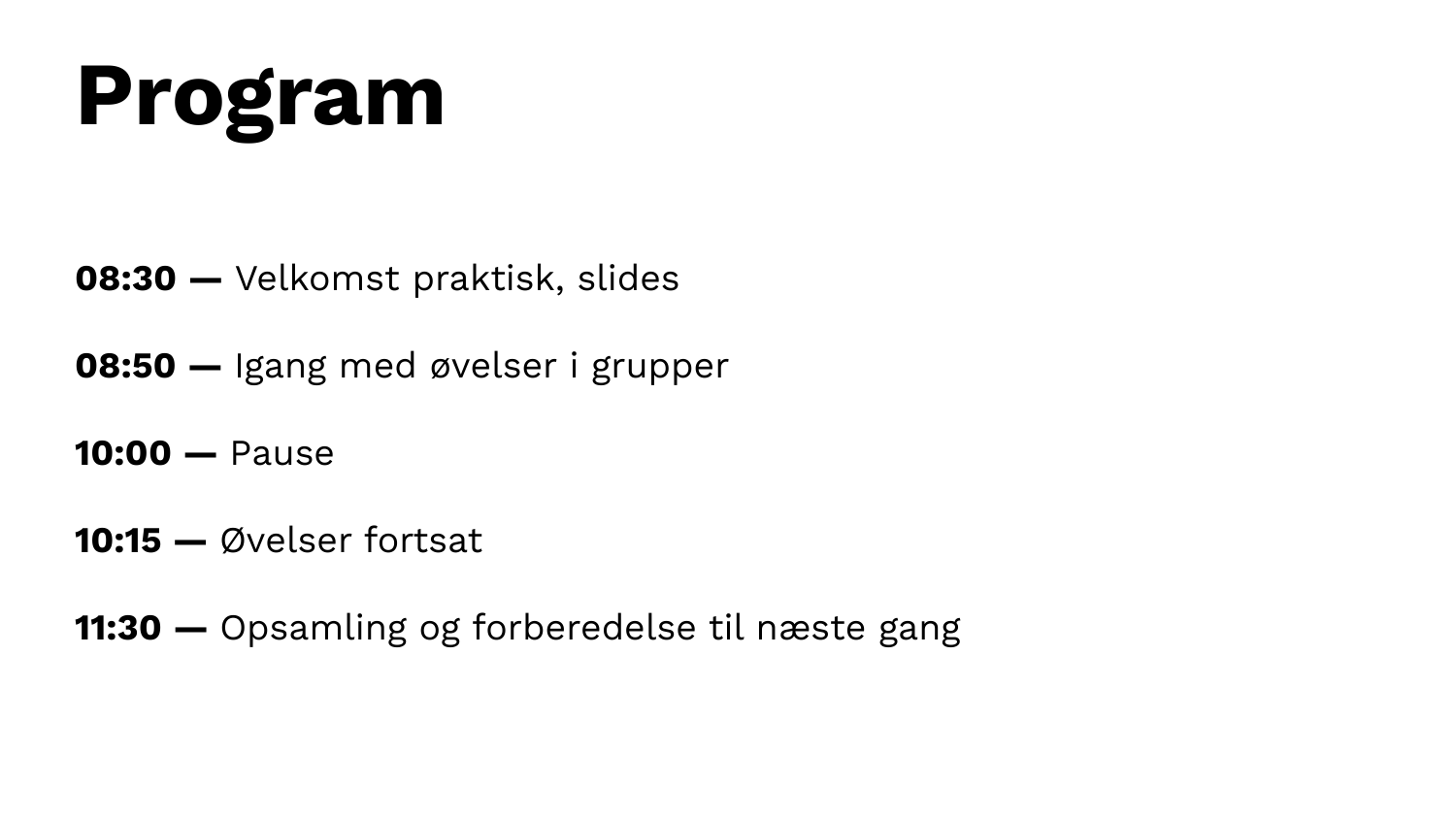

# Program
08:30 — Velkomst praktisk, slides

08:50 — Igang med øvelser i grupper

10:00 — Pause

10:15 — Øvelser fortsat

11:30 — Opsamling og forberedelse til næste gang